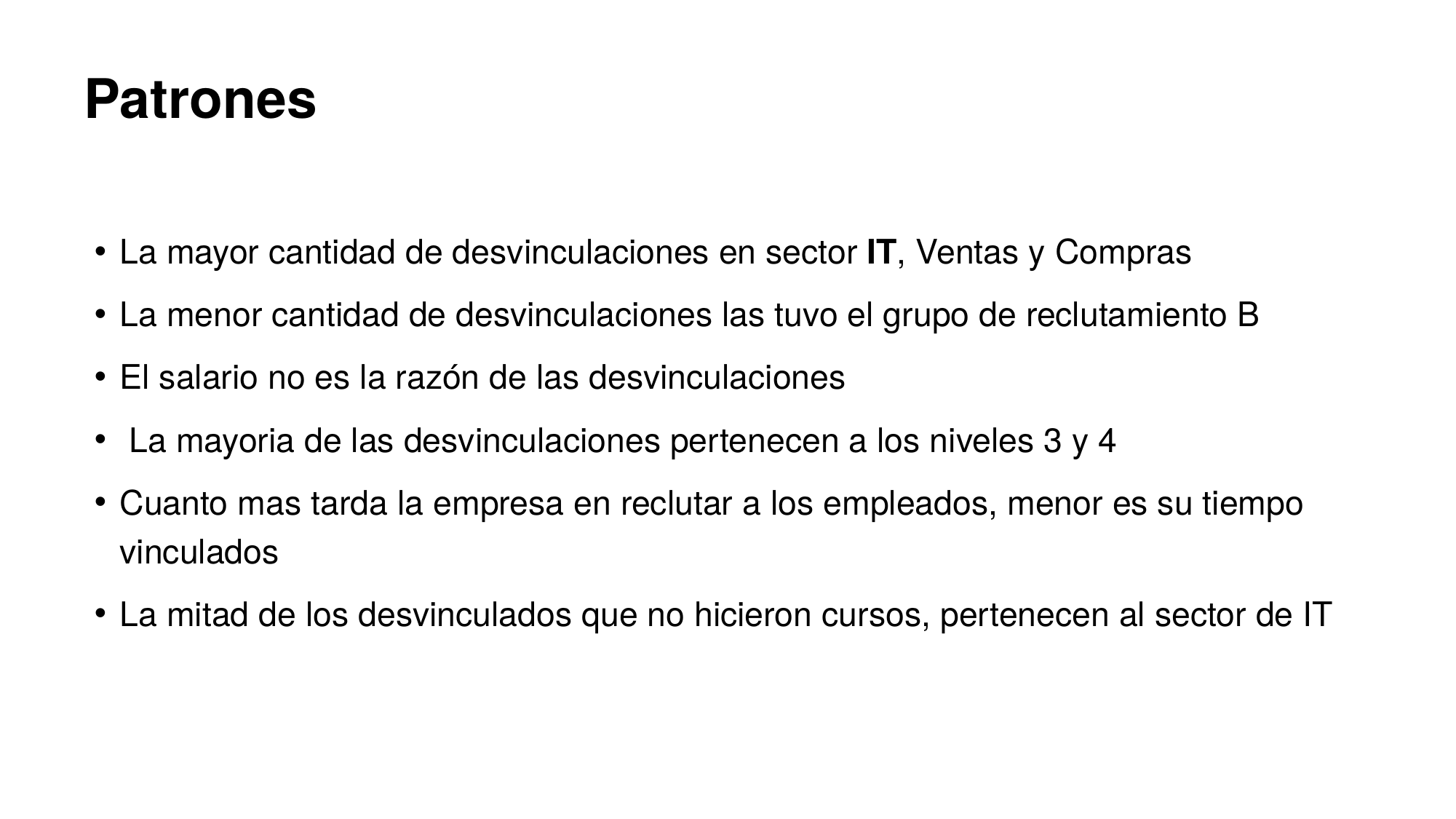

# Patrones
La mayor cantidad de desvinculaciones en sector IT, Ventas y Compras
La menor cantidad de desvinculaciones las tuvo el grupo de reclutamiento B
El salario no es la razón de las desvinculaciones
 La mayoria de las desvinculaciones pertenecen a los niveles 3 y 4
Cuanto mas tarda la empresa en reclutar a los empleados, menor es su tiempo vinculados
La mitad de los desvinculados que no hicieron cursos, pertenecen al sector de IT